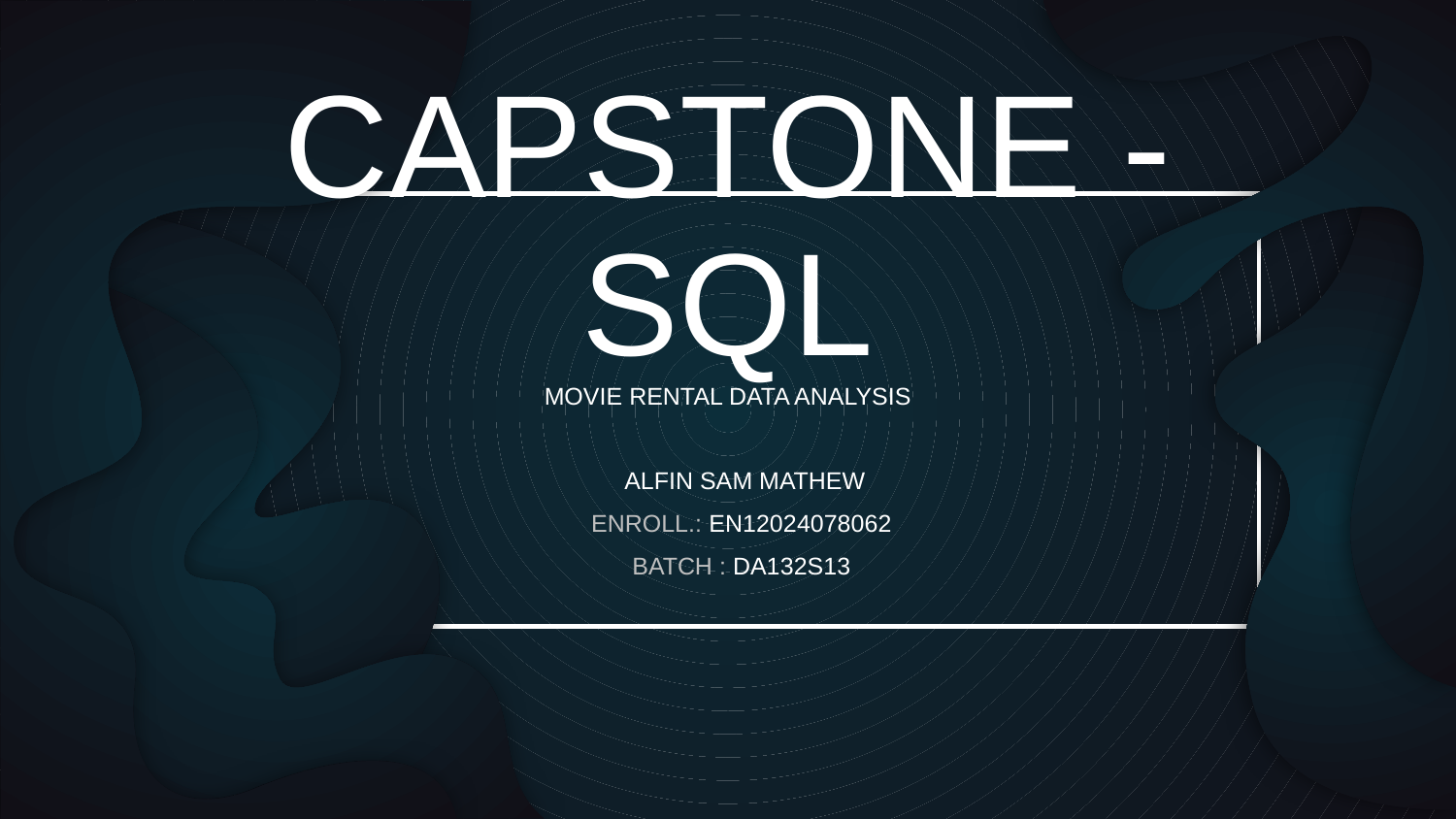

# CAPSTONE - SQL
MOVIE RENTAL DATA ANALYSIS

     ALFIN SAM MATHEW
ENROLL.: EN12024078062
BATCH : DA132S13